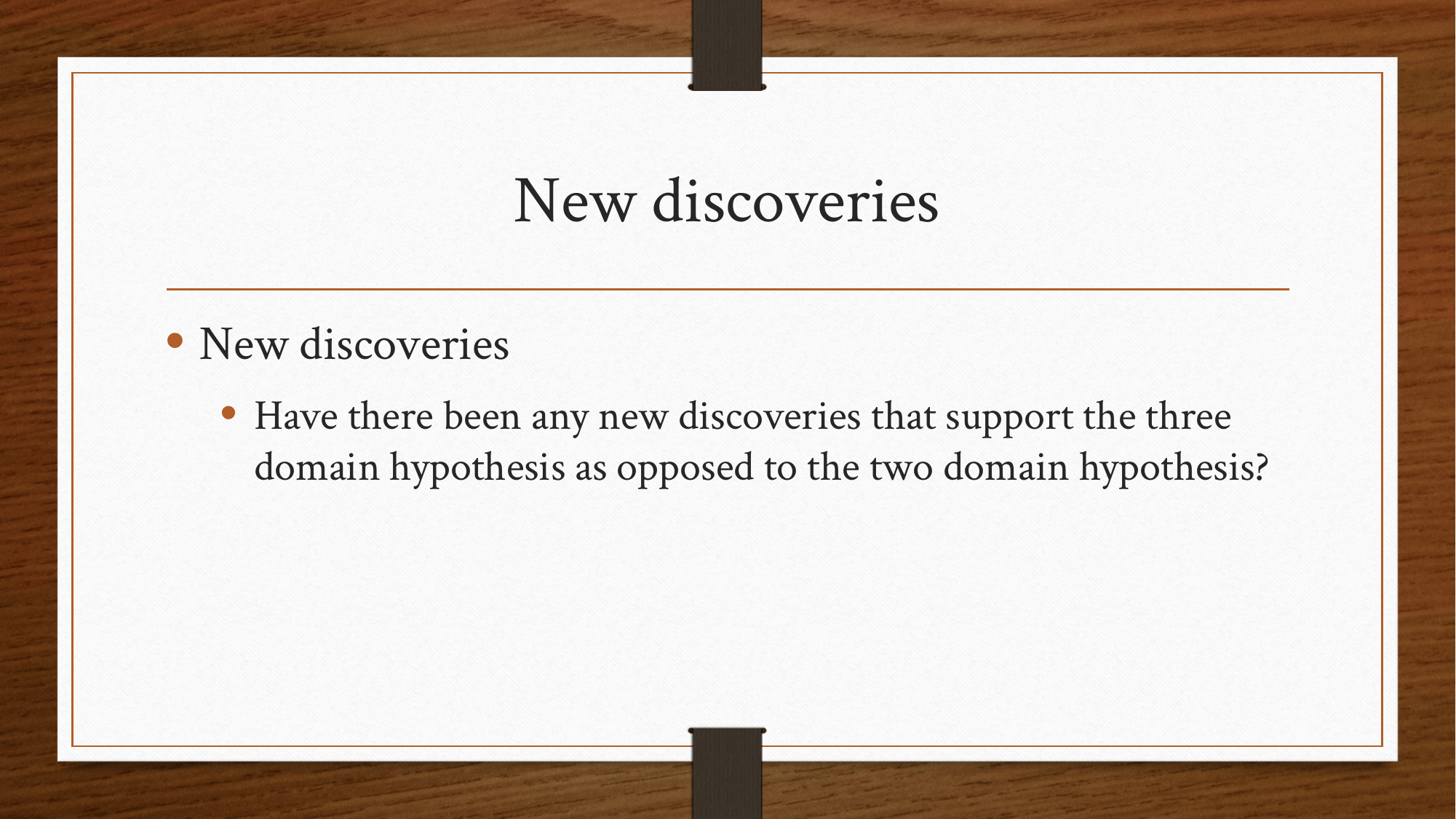

# New discoveries
New discoveries
Have there been any new discoveries that support the three domain hypothesis as opposed to the two domain hypothesis?